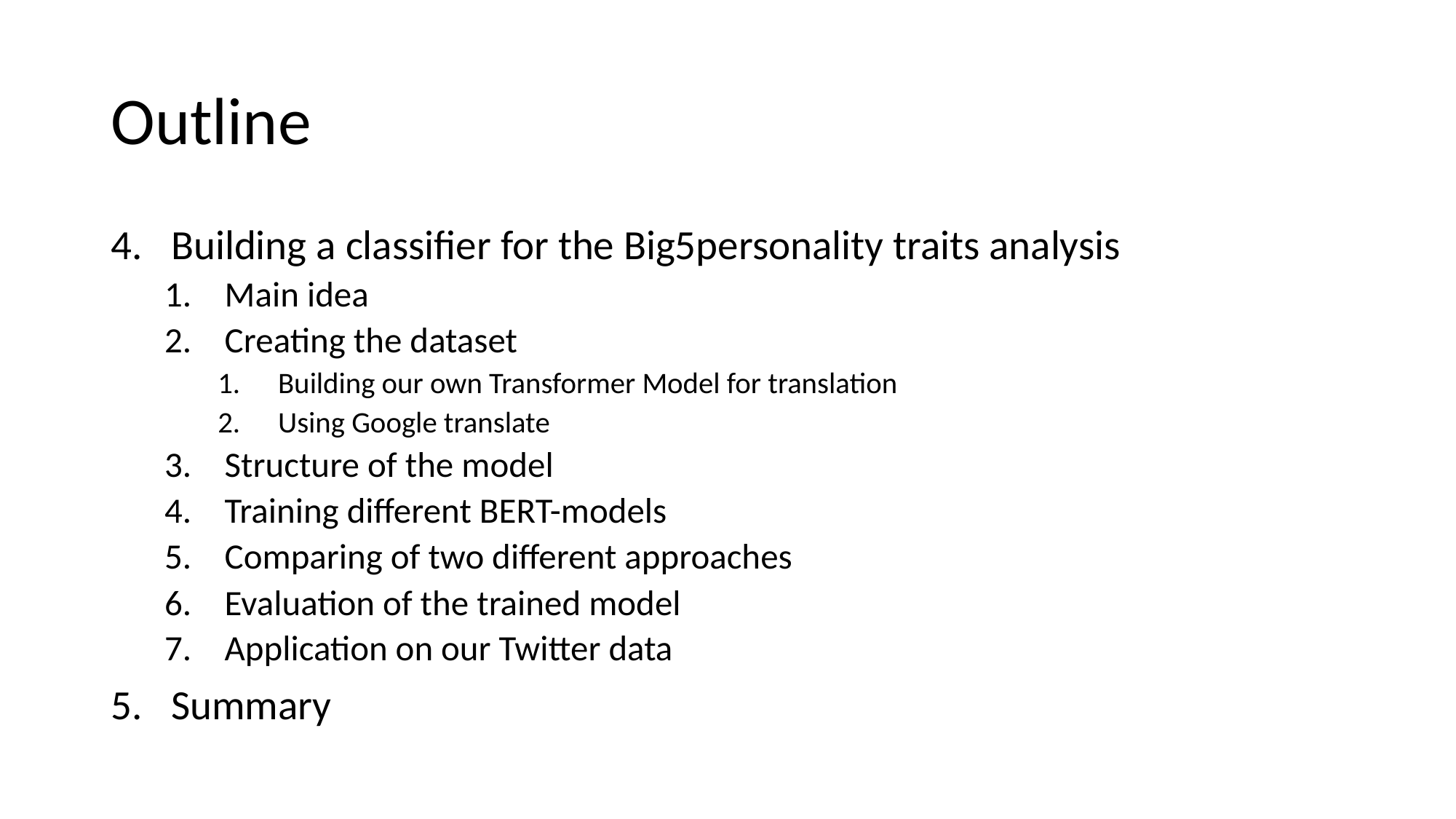

# Outline
Building a classifier for the Big5personality traits analysis
Main idea
Creating the dataset
Building our own Transformer Model for translation
Using Google translate
Structure of the model
Training different BERT-models
Comparing of two different approaches
Evaluation of the trained model
Application on our Twitter data
Summary